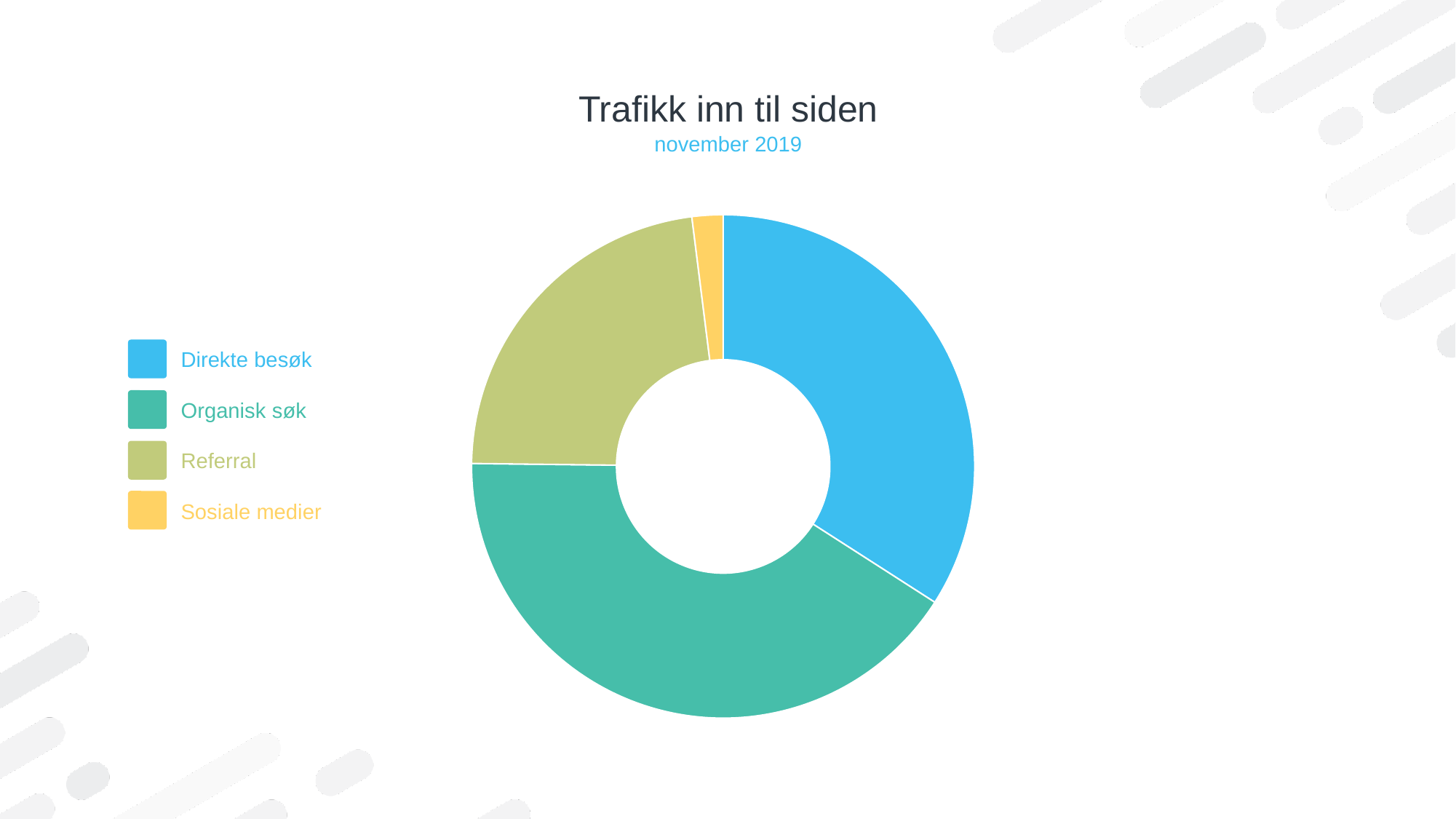

# Trafikk inn til siden
november 2019

### Chart

| Category | Sales |
|---|---|
| Direkte | 548.0 |
| Organisk søk | 661.0 |
| Referral | 367.0 |
| Sosiale medier | 32.0 |
Direkte besøk

Organisk søk

Referral

Sosiale medier